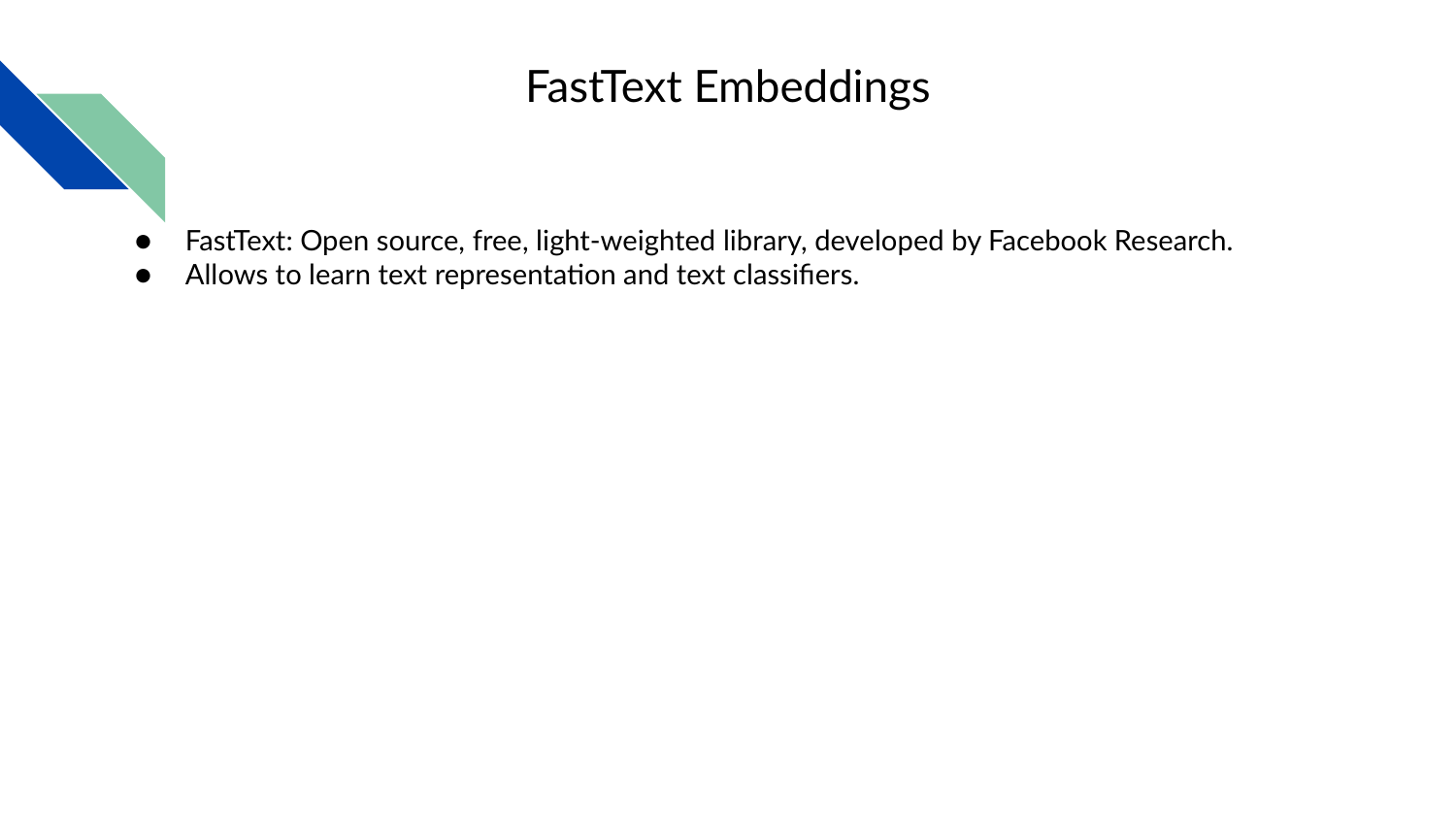

FastText Embeddings
FastText: Open source, free, light-weighted library, developed by Facebook Research.
Allows to learn text representation and text classifiers.